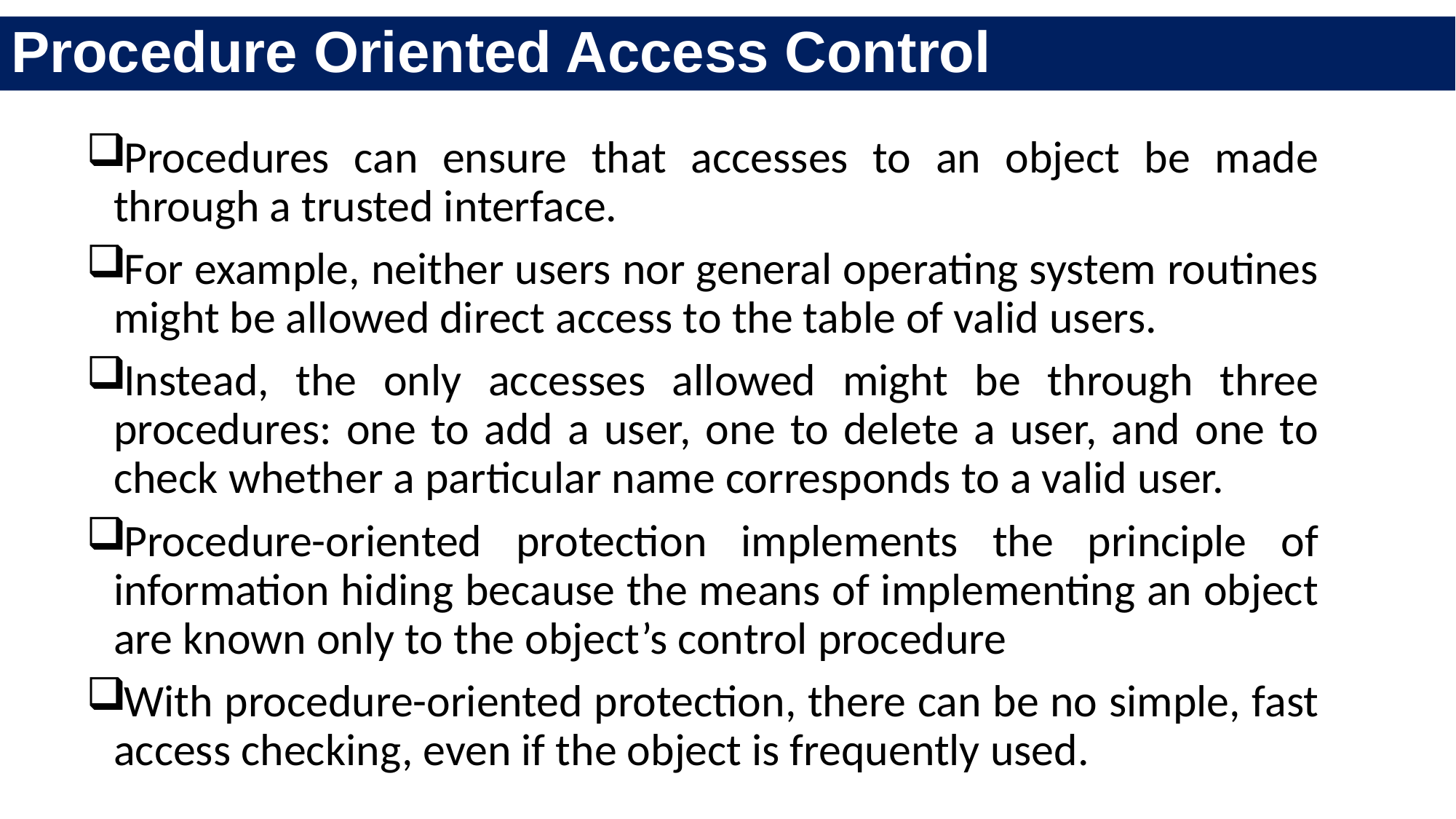

# Procedure Oriented Access Control
Procedures can ensure that accesses to an object be made through a trusted interface.
For example, neither users nor general operating system routines might be allowed direct access to the table of valid users.
Instead, the only accesses allowed might be through three procedures: one to add a user, one to delete a user, and one to check whether a particular name corresponds to a valid user.
Procedure-oriented protection implements the principle of information hiding because the means of implementing an object are known only to the object’s control procedure
With procedure-oriented protection, there can be no simple, fast access checking, even if the object is frequently used.